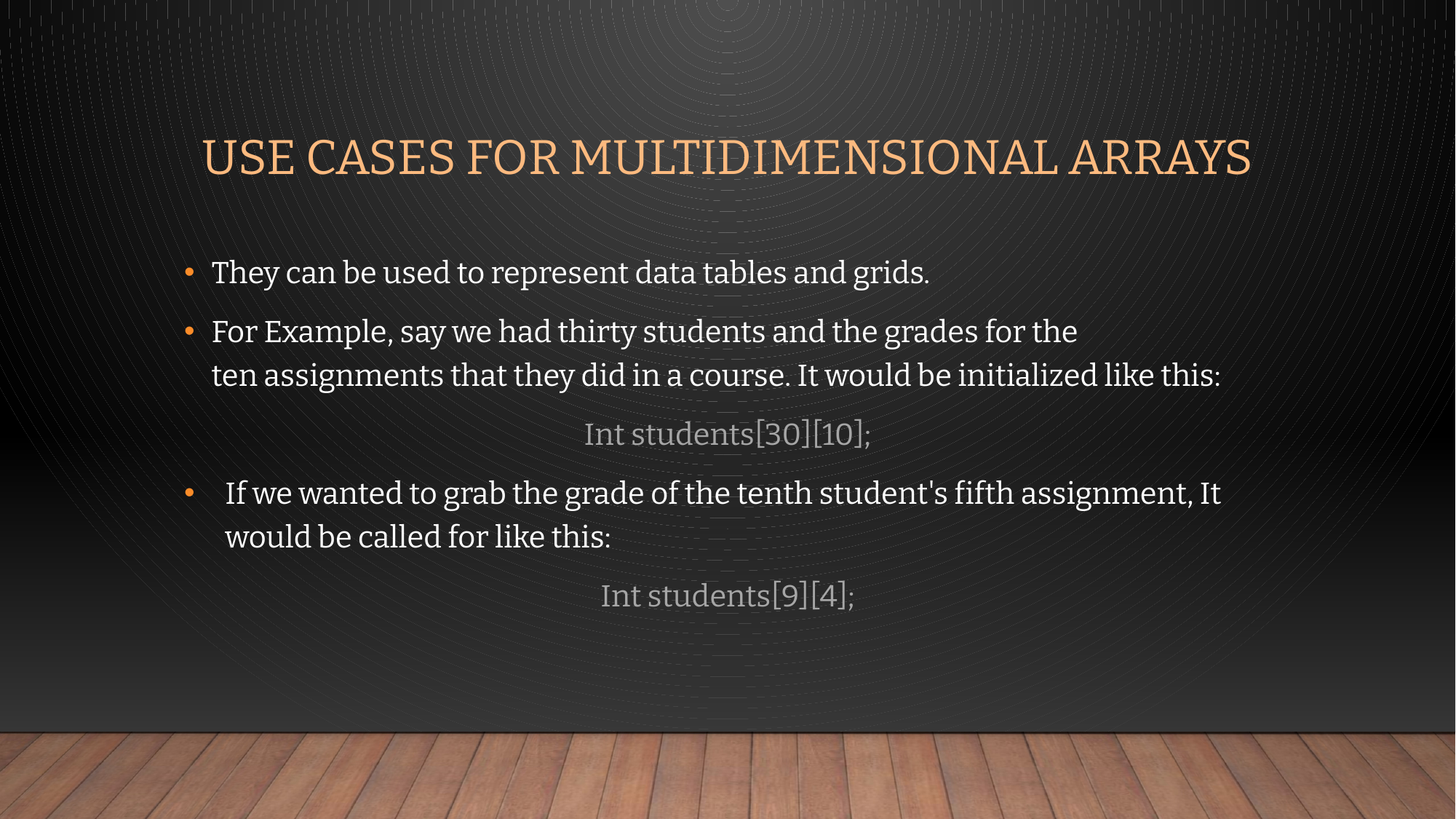

# Use cases for multidimensional arrays
They can be used to represent data tables and grids.
For Example, say we had thirty students and the grades for the ten assignments that they did in a course. It would be initialized like this:
Int students[30][10];
If we wanted to grab the grade of the tenth student's fifth assignment, It would be called for like this:
Int students[9][4];